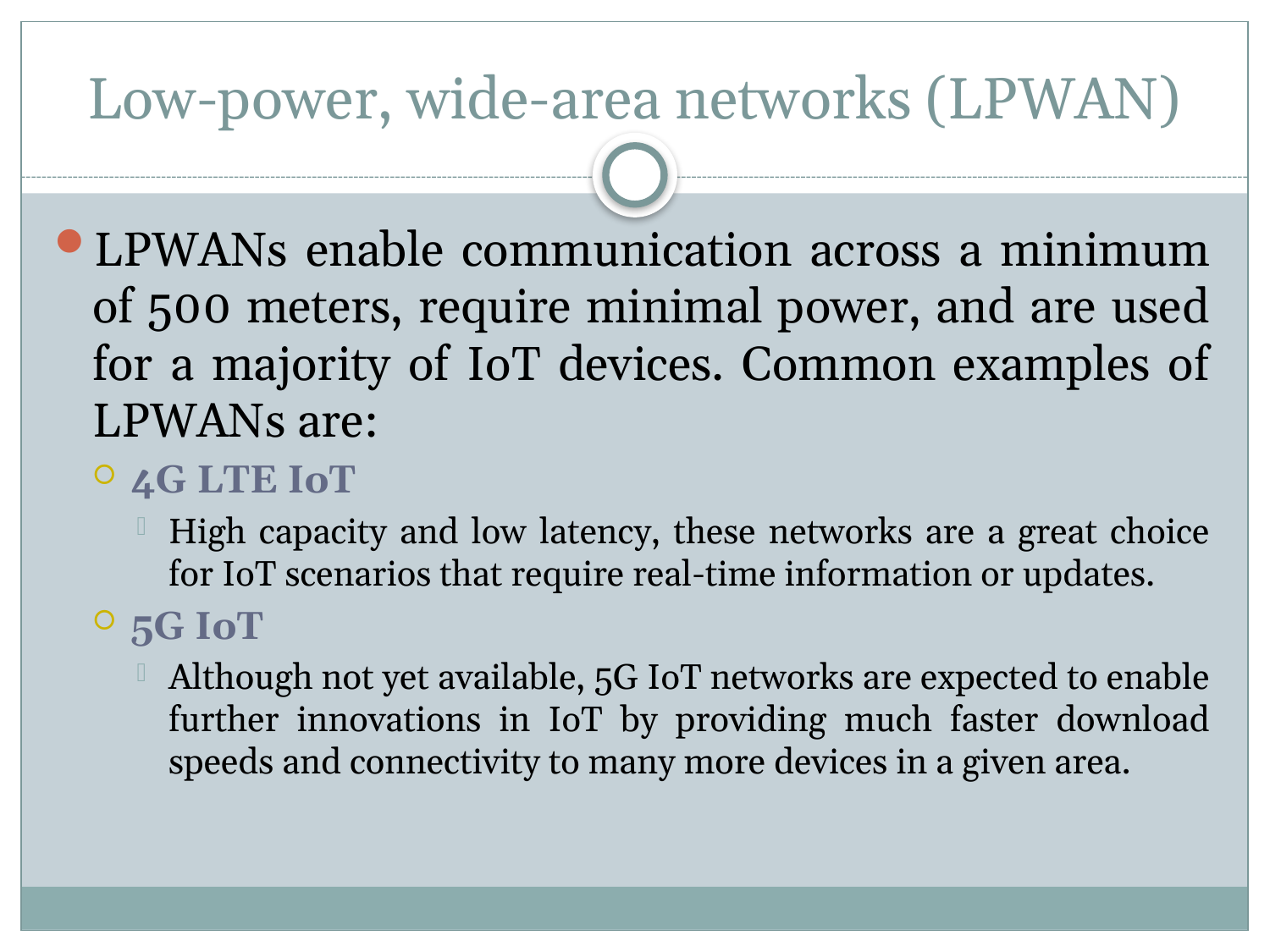

# Low-power, wide-area networks (LPWAN)
LPWANs enable communication across a minimum of 500 meters, require minimal power, and are used for a majority of IoT devices. Common examples of LPWANs are:
4G LTE IoT
High capacity and low latency, these networks are a great choice for IoT scenarios that require real-time information or updates.
5G IoT
Although not yet available, 5G IoT networks are expected to enable further innovations in IoT by providing much faster download speeds and connectivity to many more devices in a given area.